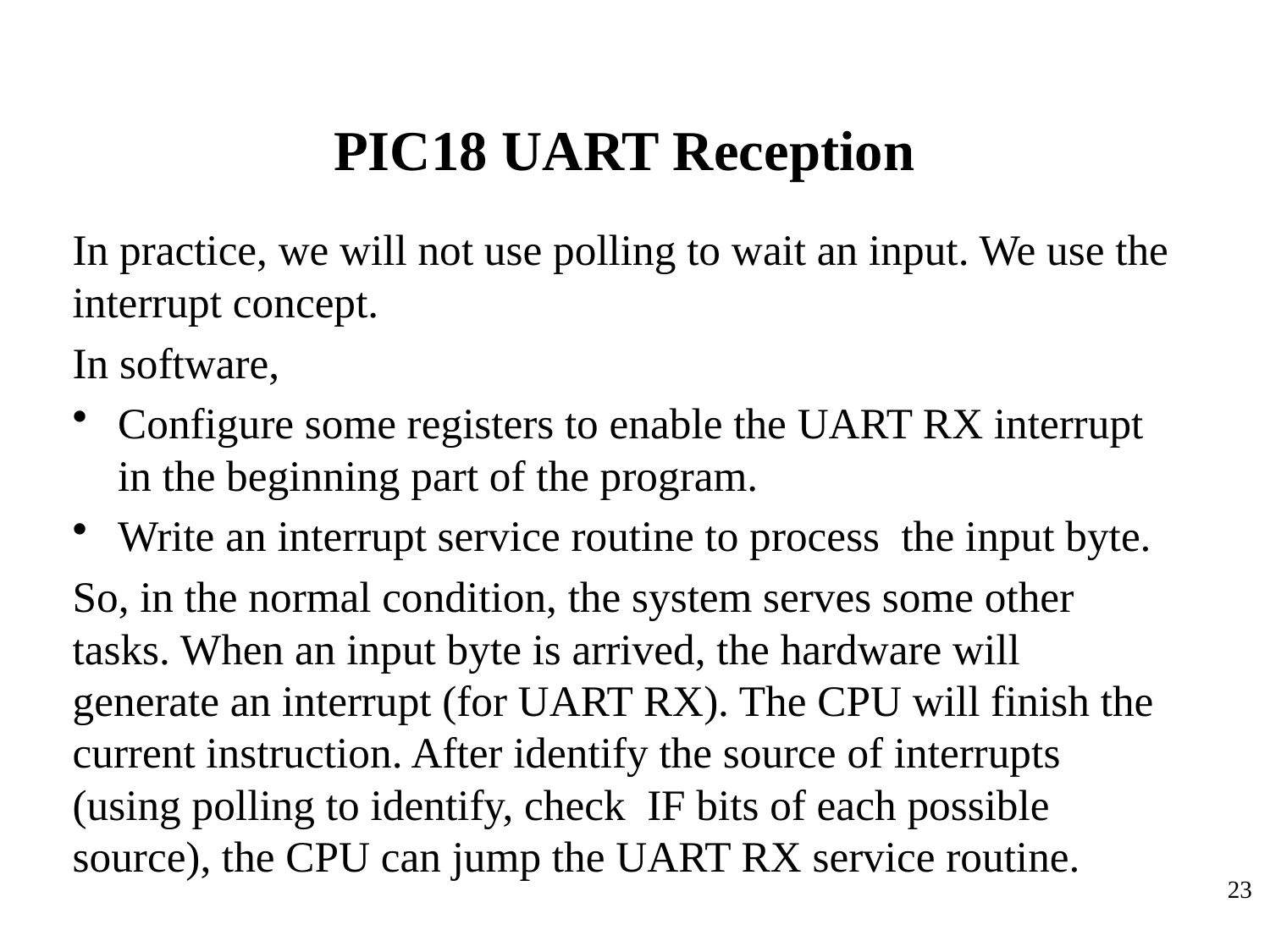

# PIC18 UART Reception
In practice, we will not use polling to wait an input. We use the interrupt concept.
In software,
Configure some registers to enable the UART RX interrupt in the beginning part of the program.
Write an interrupt service routine to process  the input byte.
So, in the normal condition, the system serves some other tasks. When an input byte is arrived, the hardware will generate an interrupt (for UART RX). The CPU will finish the current instruction. After identify the source of interrupts (using polling to identify, check  IF bits of each possible source), the CPU can jump the UART RX service routine.
23